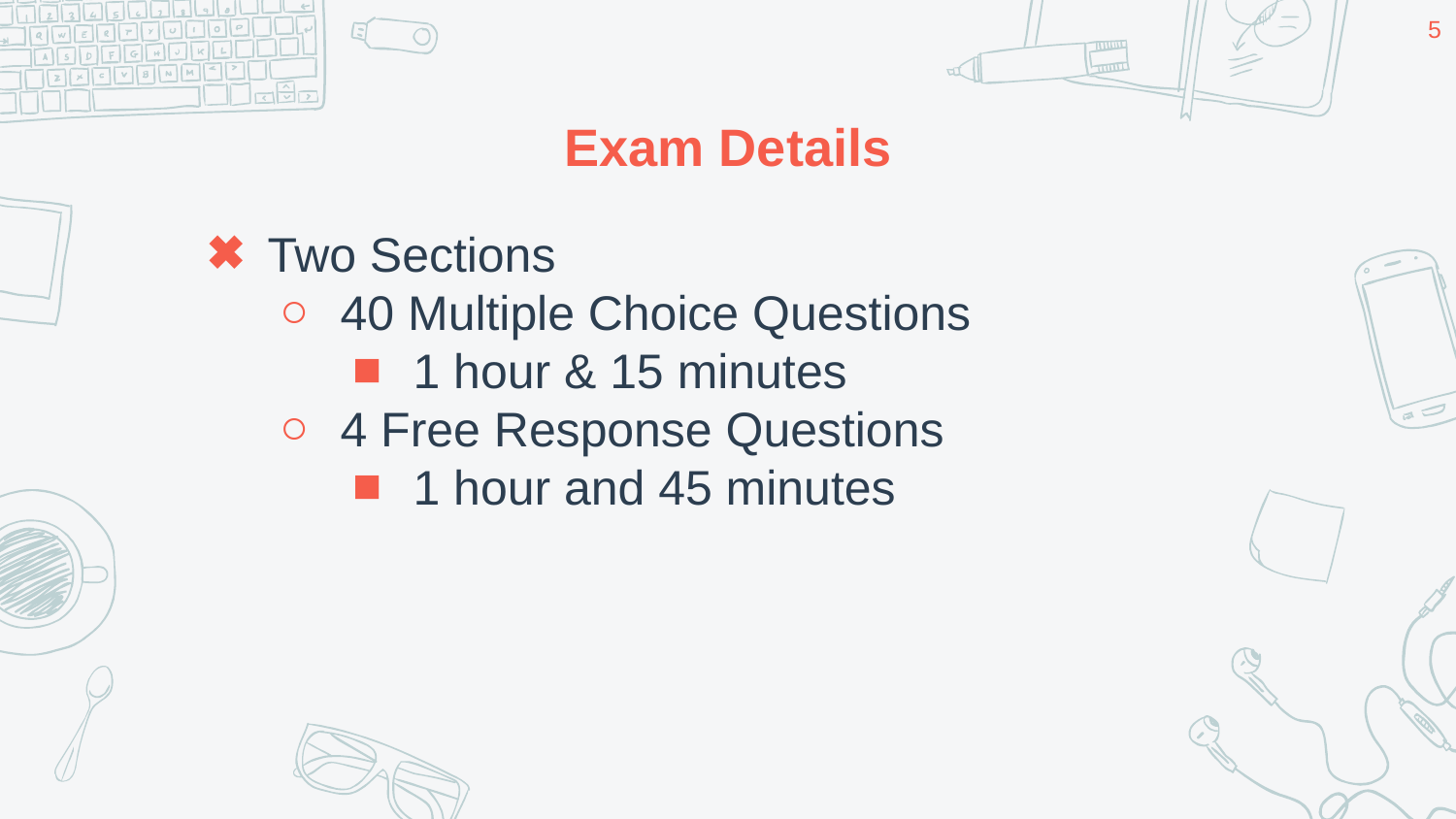

5
# Exam Details
Two Sections
40 Multiple Choice Questions
1 hour & 15 minutes
4 Free Response Questions
1 hour and 45 minutes